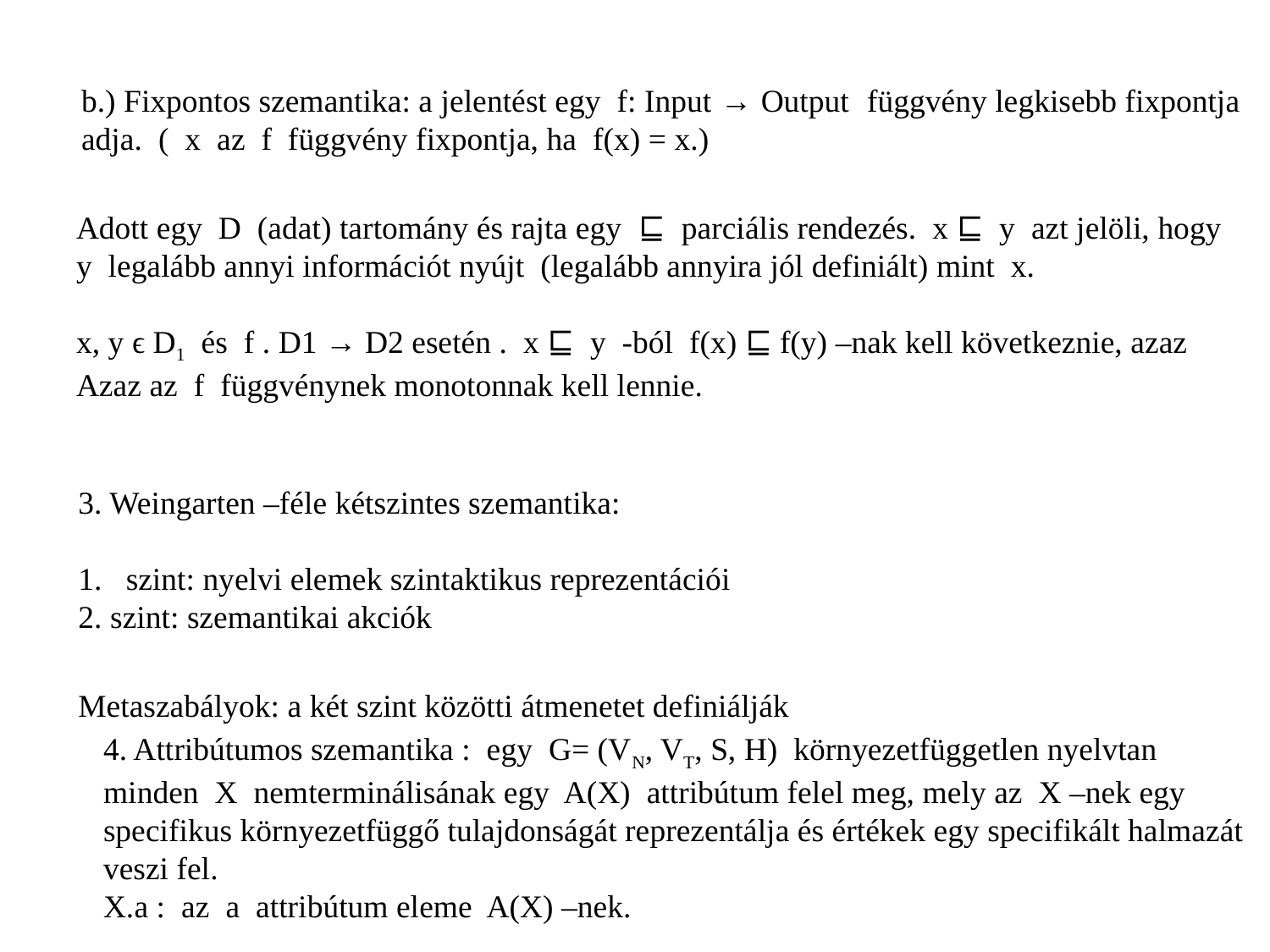

b.) Fixpontos szemantika: a jelentést egy  f: Input → Output  függvény legkisebb fixpontja
adja.  (  x  az  f  függvény fixpontja, ha  f(x) = x.)
Adott egy  D  (adat) tartomány és rajta egy  ⊑  parciális rendezés.  x ⊑  y  azt jelöli, hogy
y  legalább annyi információt nyújt  (legalább annyira jól definiált) mint  x.

x, y ϵ D1  és  f . D1 → D2 esetén .  x ⊑  y  -ból  f(x) ⊑ f(y) –nak kell következnie, azaz
Azaz az  f  függvénynek monotonnak kell lennie.
3. Weingarten –féle kétszintes szemantika:

szint: nyelvi elemek szintaktikus reprezentációi
2. szint: szemantikai akciók

Metaszabályok: a két szint közötti átmenetet definiálják
4. Attribútumos szemantika :  egy  G= (VN, VT, S, H)  környezetfüggetlen nyelvtan
minden  X  nemterminálisának egy  A(X)  attribútum felel meg, mely az  X –nek egy
specifikus környezetfüggő tulajdonságát reprezentálja és értékek egy specifikált halmazát
veszi fel.
X.a :  az  a  attribútum eleme  A(X) –nek.